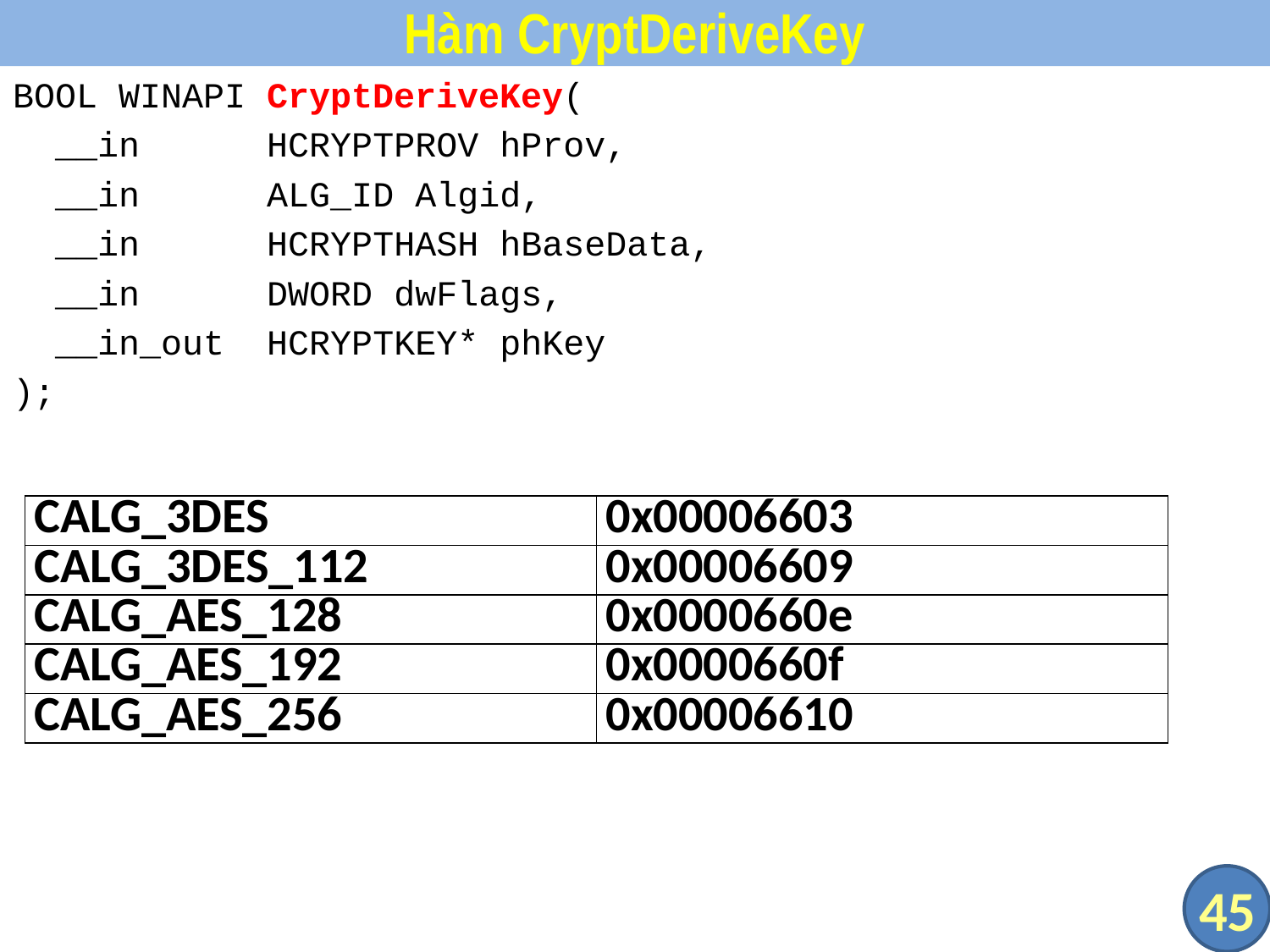

# Hàm CryptDeriveKey
BOOL WINAPI CryptDeriveKey(
  __in      HCRYPTPROV hProv,
  __in      ALG_ID Algid,
  __in      HCRYPTHASH hBaseData,
  __in      DWORD dwFlags,
  __in_out  HCRYPTKEY* phKey
);
| CALG\_3DES | 0x00006603 |
| --- | --- |
| CALG\_3DES\_112 | 0x00006609 |
| CALG\_AES\_128 | 0x0000660e |
| CALG\_AES\_192 | 0x0000660f |
| CALG\_AES\_256 | 0x00006610 |
45